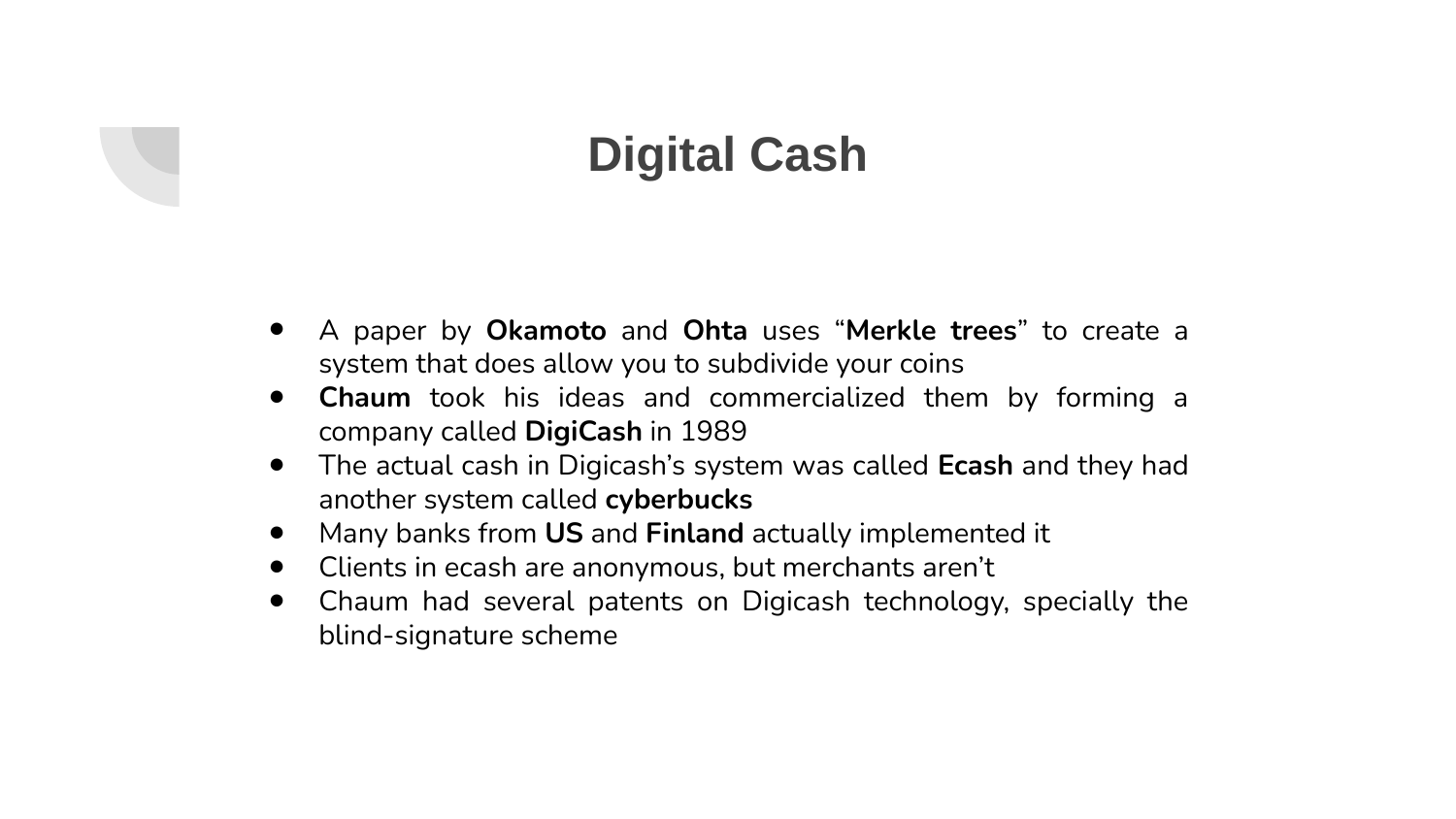

Digital Cash
A paper by Okamoto and Ohta uses “Merkle trees” to create a system that does allow you to subdivide your coins
Chaum took his ideas and commercialized them by forming a company called DigiCash in 1989
The actual cash in Digicash’s system was called Ecash and they had another system called cyberbucks
Many banks from US and Finland actually implemented it
Clients in ecash are anonymous, but merchants aren’t
Chaum had several patents on Digicash technology, specially the blind-signature scheme